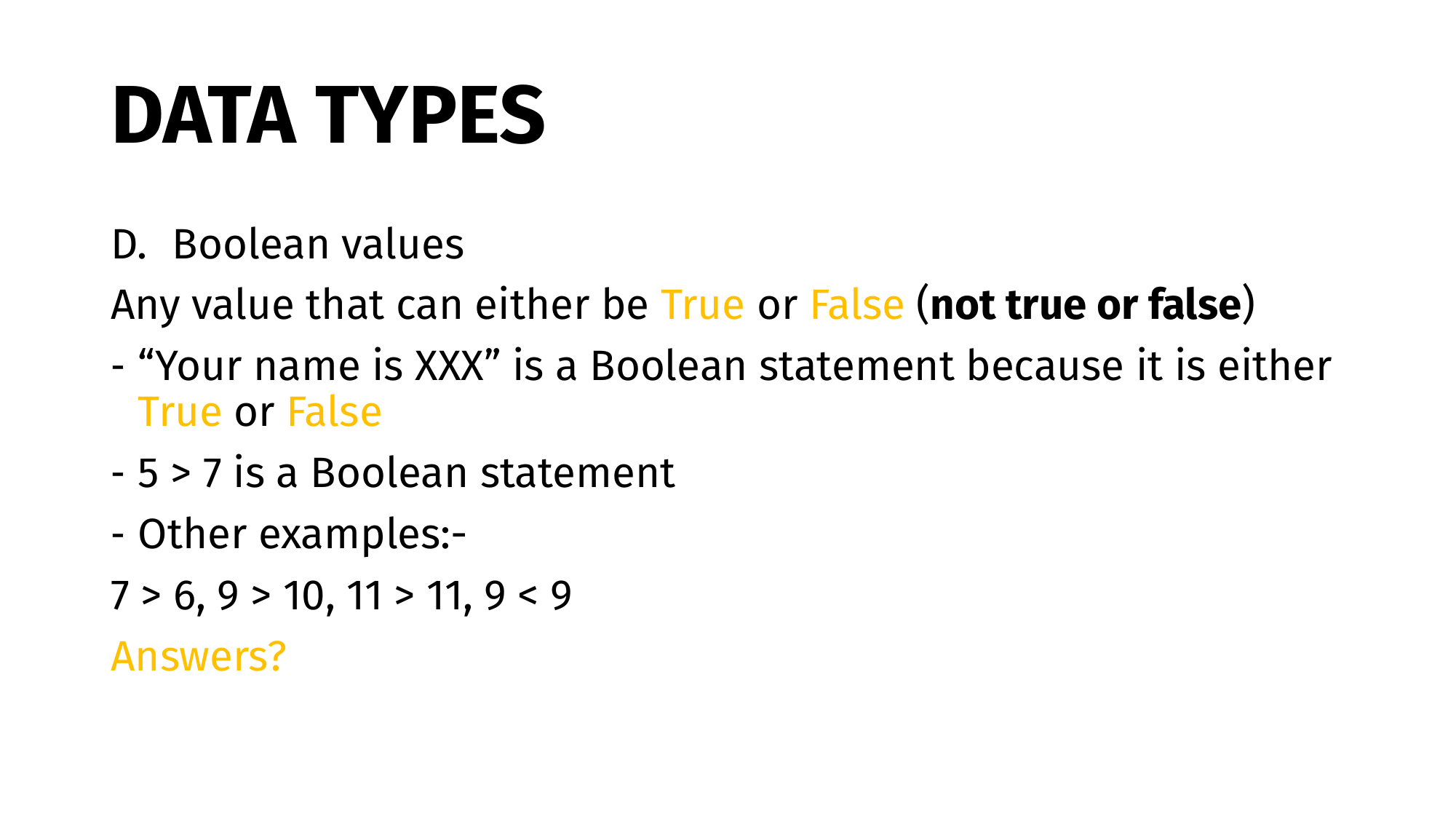

# DATA TYPES
Boolean values
Any value that can either be True or False (not true or false)
“Your name is XXX” is a Boolean statement because it is either True or False
5 > 7 is a Boolean statement
Other examples:-
7 > 6, 9 > 10, 11 > 11, 9 < 9
Answers?